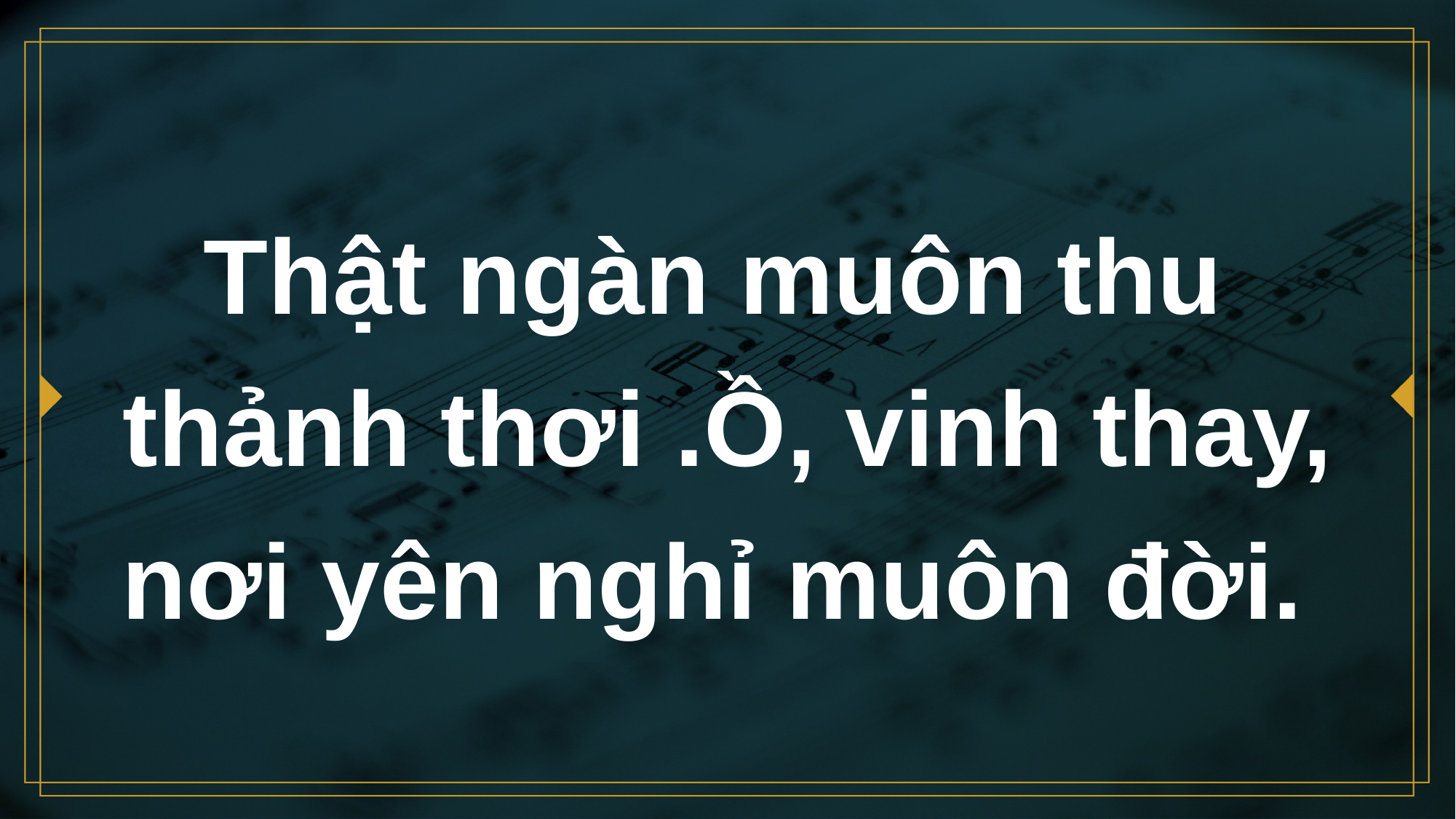

# Thật ngàn muôn thu thảnh thơi .Ồ, vinh thay, nơi yên nghỉ muôn đời.